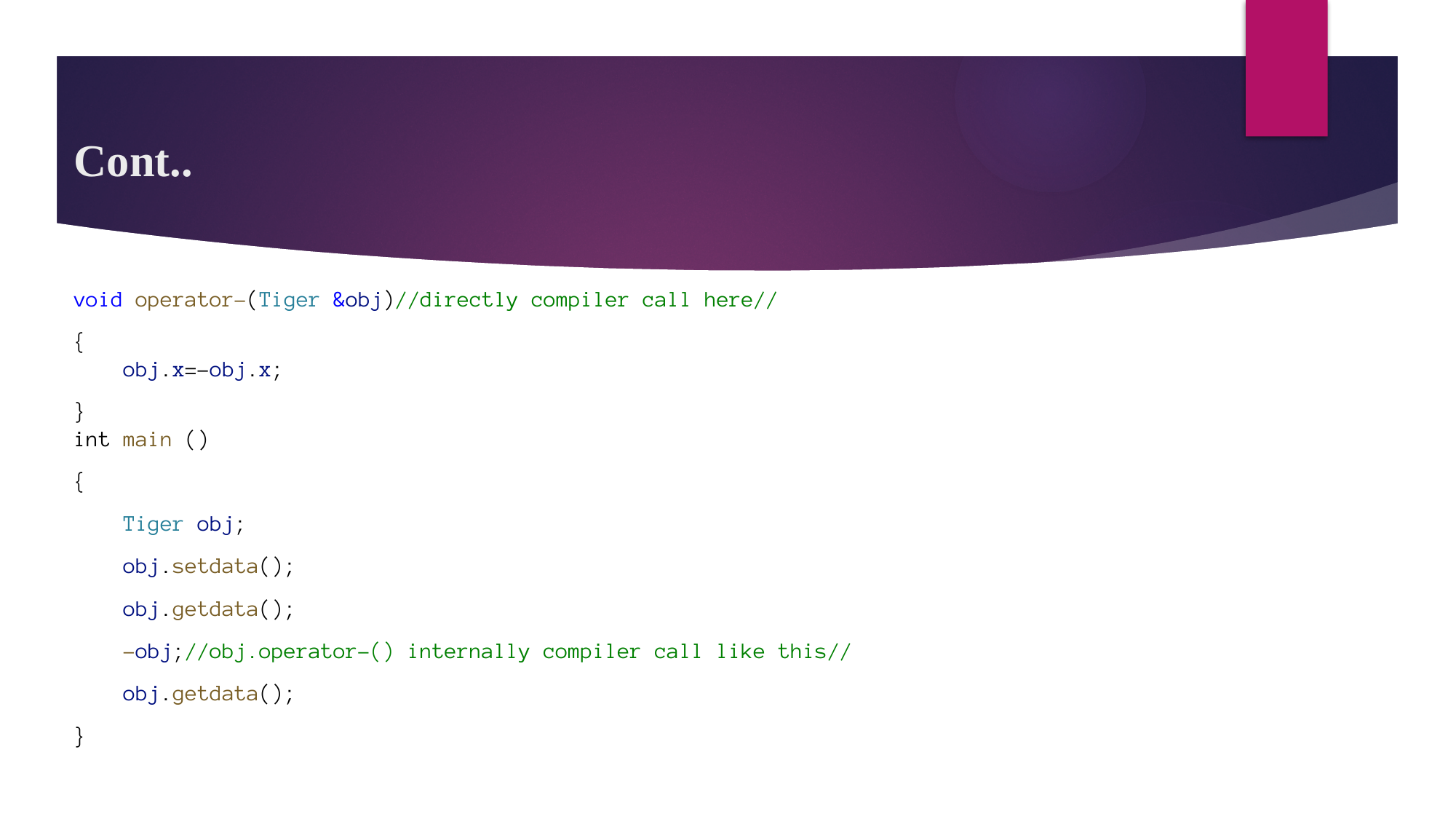

# Cont..
void operator-(Tiger &obj)//directly compiler call here//
{
    obj.x=-obj.x;
}
int main ()
{
    Tiger obj;
    obj.setdata();
    obj.getdata();
    -obj;//obj.operator-() internally compiler call like this//
    obj.getdata();
}